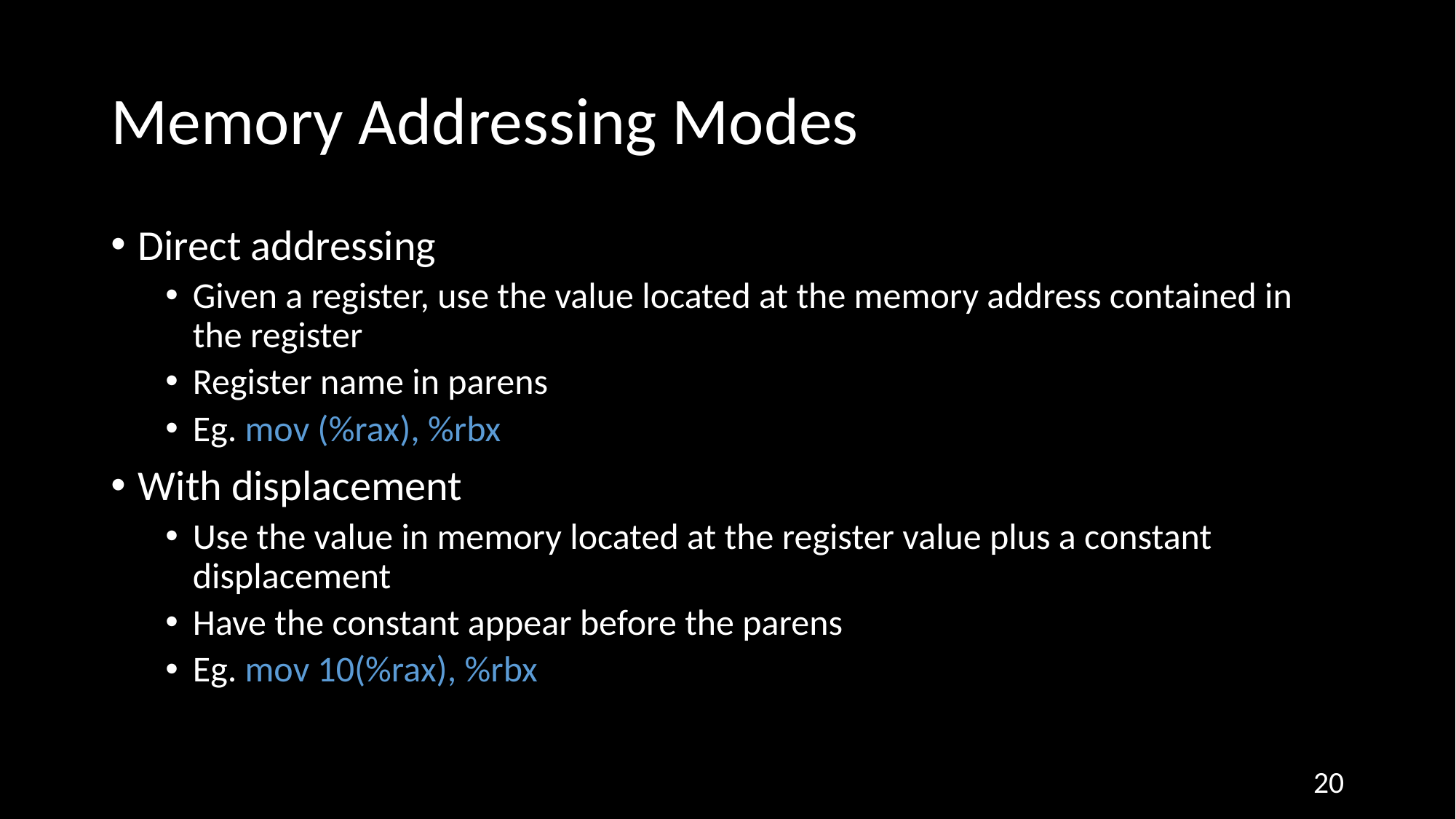

# Memory Addressing Modes
Direct addressing
Given a register, use the value located at the memory address contained in the register
Register name in parens
Eg. mov (%rax), %rbx
With displacement
Use the value in memory located at the register value plus a constant displacement
Have the constant appear before the parens
Eg. mov 10(%rax), %rbx
20